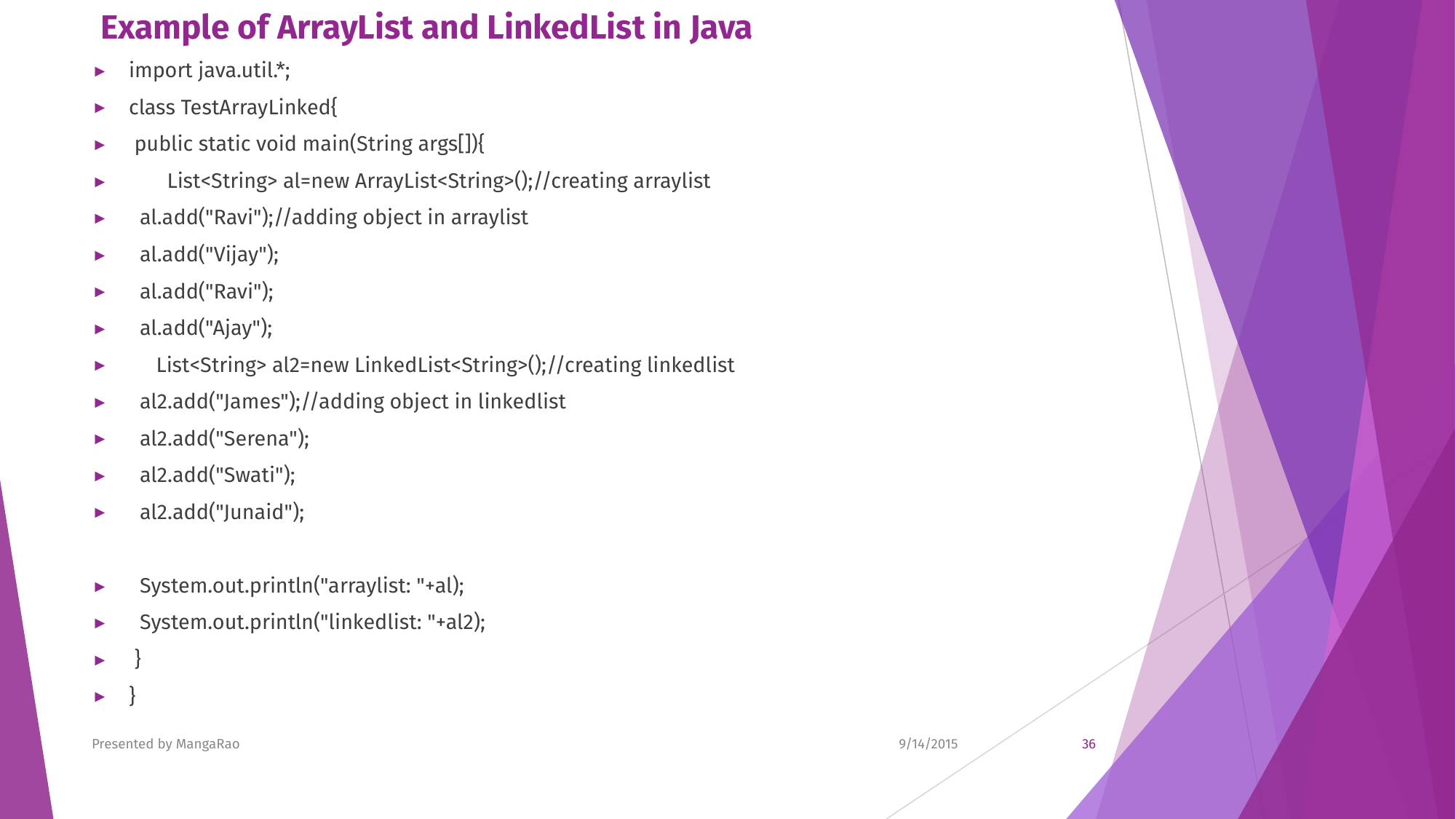

# Example of ArrayList and LinkedList in Java
import java.util.*;
class TestArrayLinked{
 public static void main(String args[]){
       List<String> al=new ArrayList<String>();//creating arraylist
  al.add("Ravi");//adding object in arraylist
  al.add("Vijay");
  al.add("Ravi");
  al.add("Ajay");
     List<String> al2=new LinkedList<String>();//creating linkedlist
  al2.add("James");//adding object in linkedlist
  al2.add("Serena");
  al2.add("Swati");
  al2.add("Junaid");

  System.out.println("arraylist: "+al);
  System.out.println("linkedlist: "+al2);
 }
}

Presented by MangaRao
9/14/2015
36